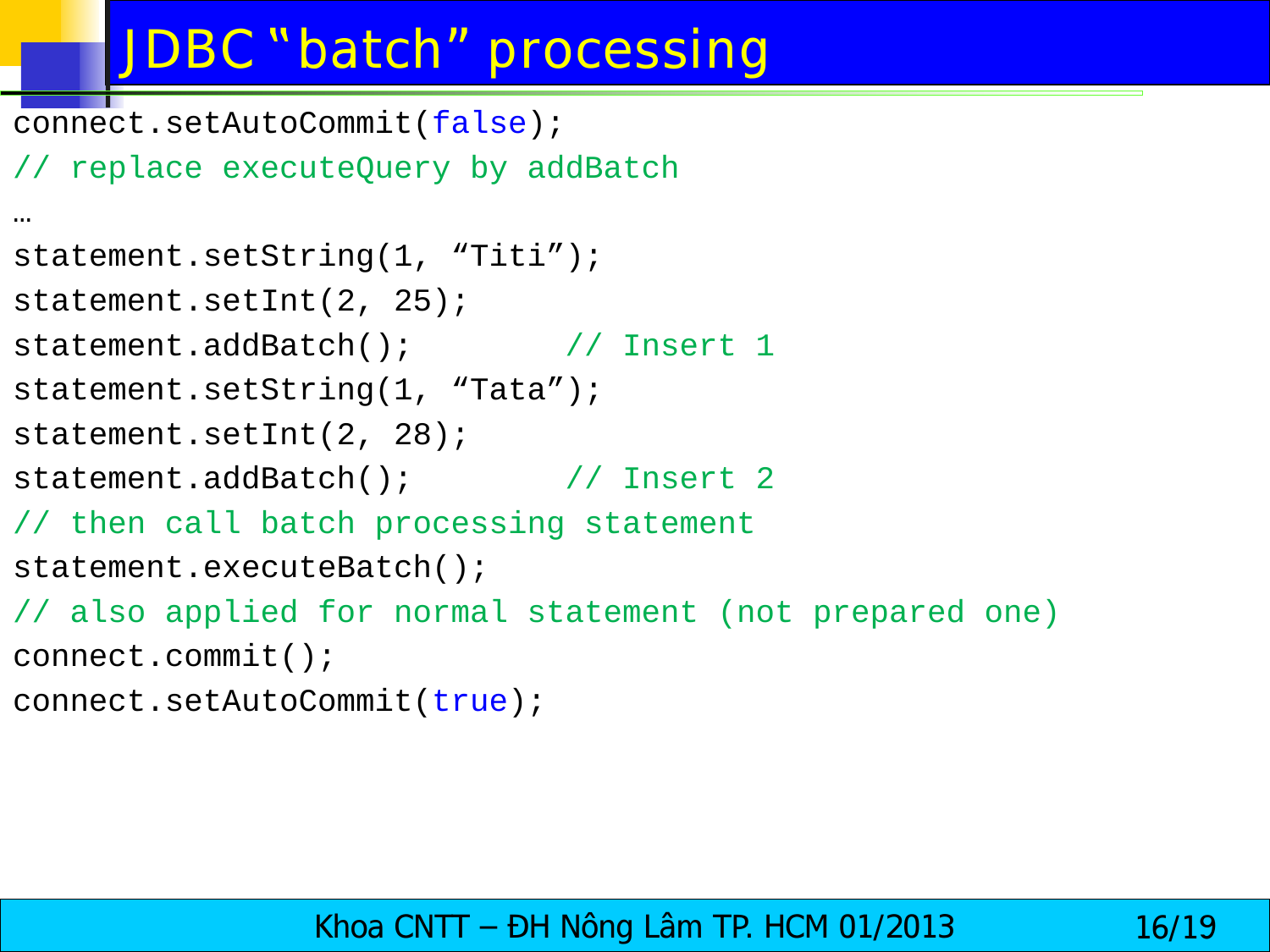

# JDBC “batch” processing
connect.setAutoCommit(false);
// replace executeQuery by addBatch
…
statement.setString(1, “Titi”);
statement.setInt(2, 25);
statement.addBatch();        // Insert 1
statement.setString(1, “Tata”);
statement.setInt(2, 28);
statement.addBatch();        // Insert 2
// then call batch processing statement
statement.executeBatch();
// also applied for normal statement (not prepared one)
connect.commit();
connect.setAutoCommit(true);